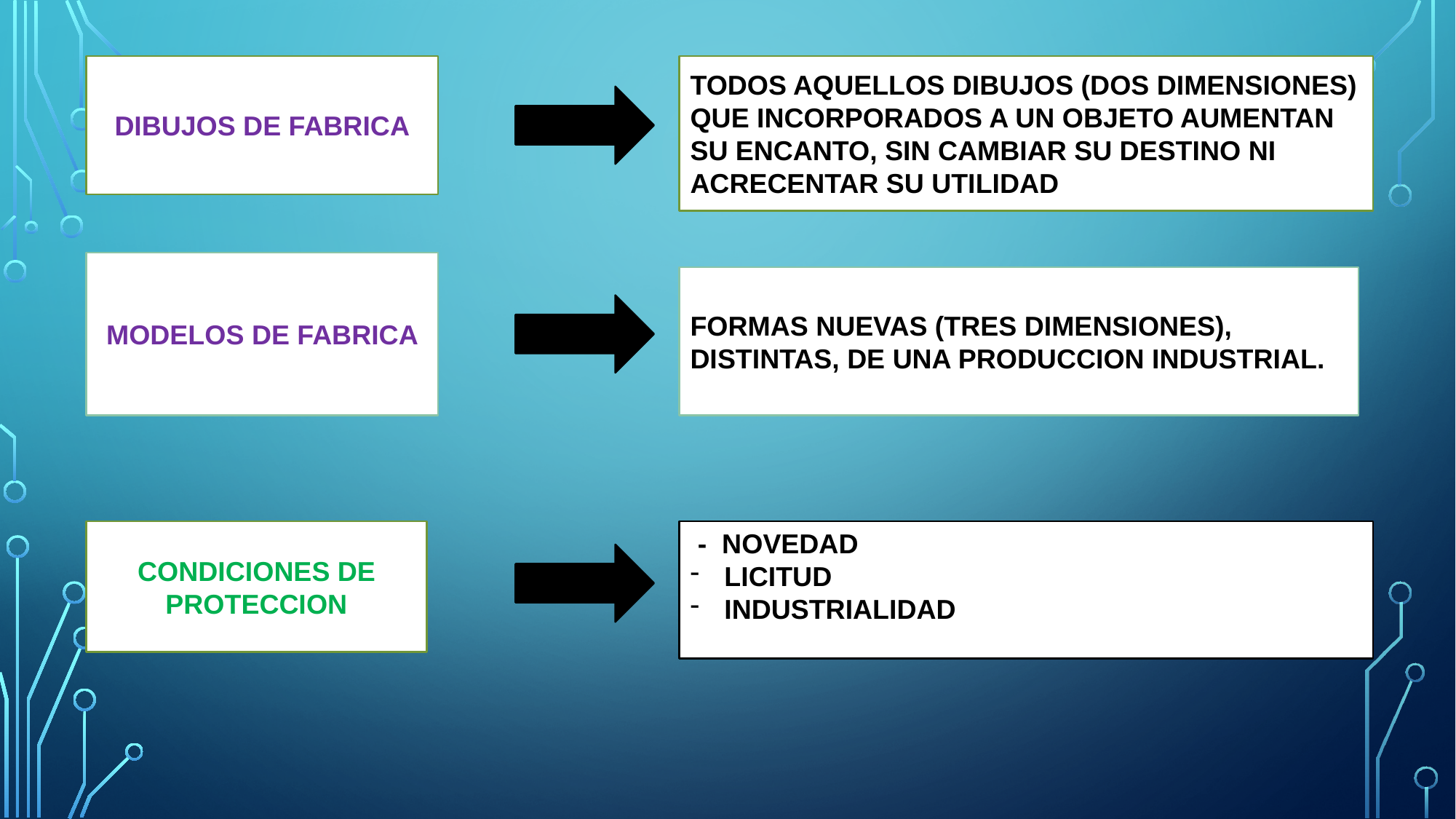

DIBUJOS DE FABRICA
TODOS AQUELLOS DIBUJOS (DOS DIMENSIONES) QUE INCORPORADOS A UN OBJETO AUMENTAN SU ENCANTO, SIN CAMBIAR SU DESTINO NI ACRECENTAR SU UTILIDAD

MODELOS DE FABRICA
FORMAS NUEVAS (TRES DIMENSIONES), DISTINTAS, DE UNA PRODUCCION INDUSTRIAL.

CONDICIONES DE PROTECCION
 -  NOVEDAD
LICITUD
INDUSTRIALIDAD